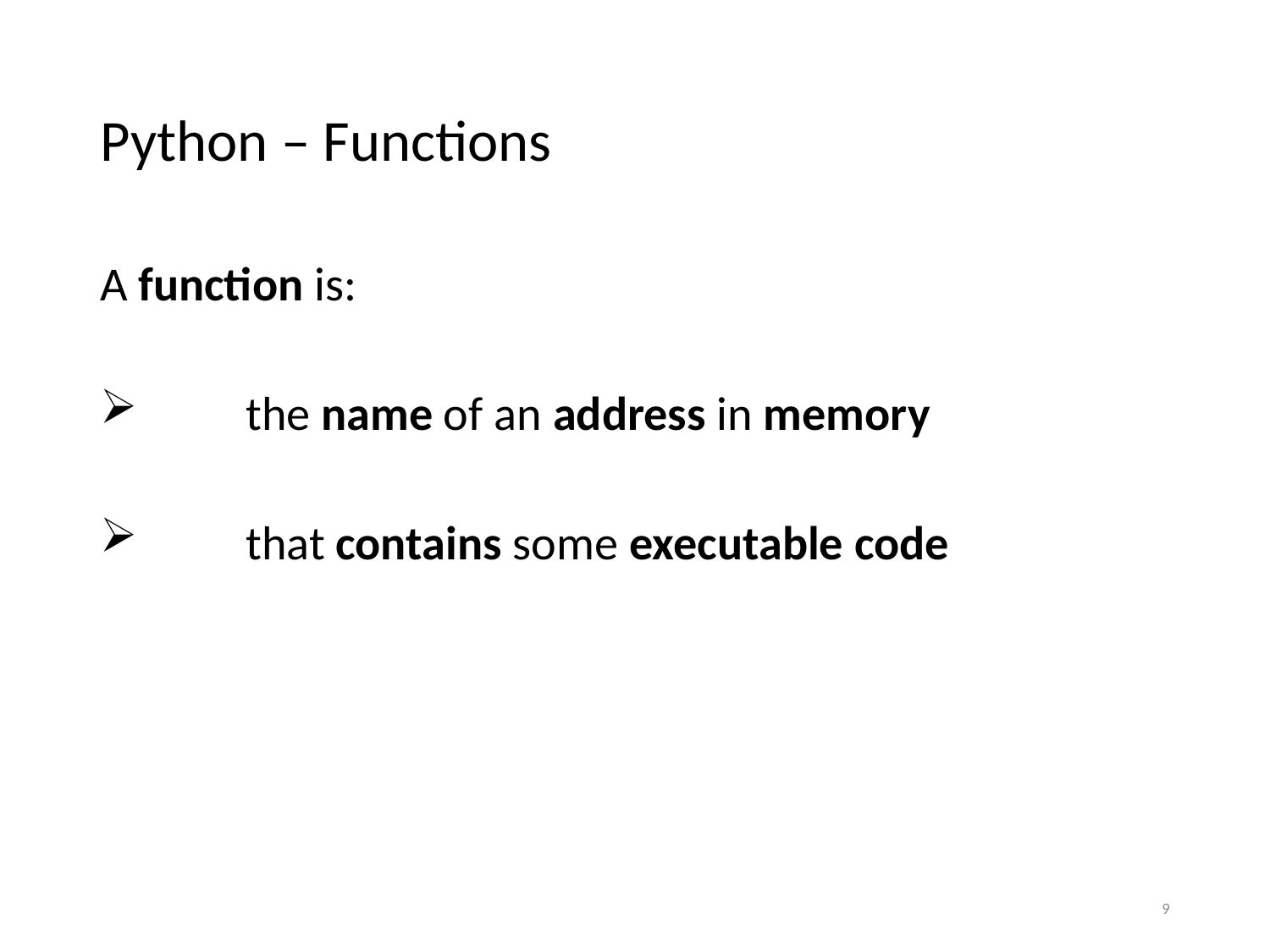

# Python – Functions
A function is:

          the name of an address in memory

          that contains some executable code
9